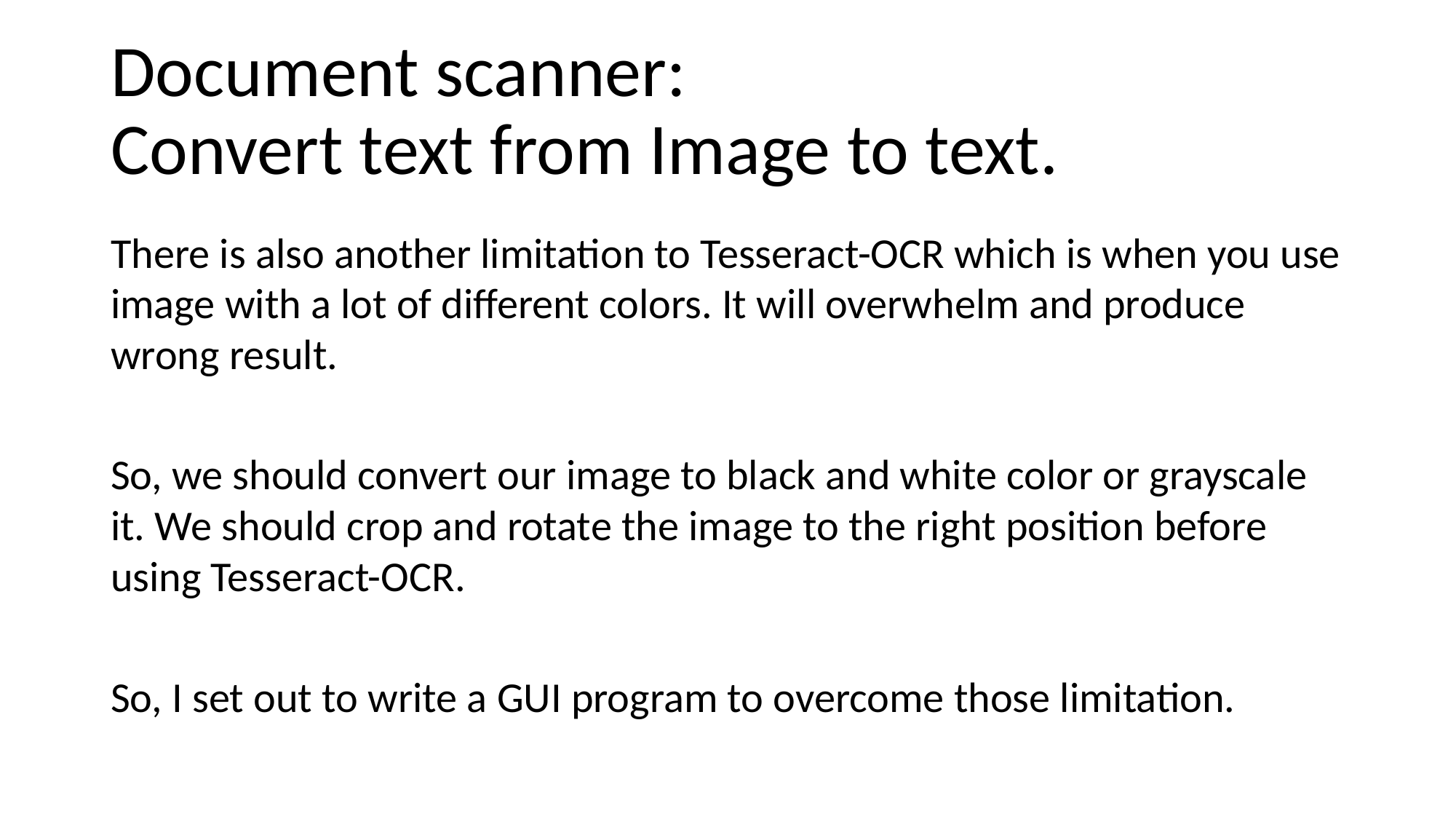

# Document scanner: Convert text from Image to text.
There is also another limitation to Tesseract-OCR which is when you use image with a lot of different colors. It will overwhelm and produce wrong result.

So, we should convert our image to black and white color or grayscale it. We should crop and rotate the image to the right position before using Tesseract-OCR.
So, I set out to write a GUI program to overcome those limitation.